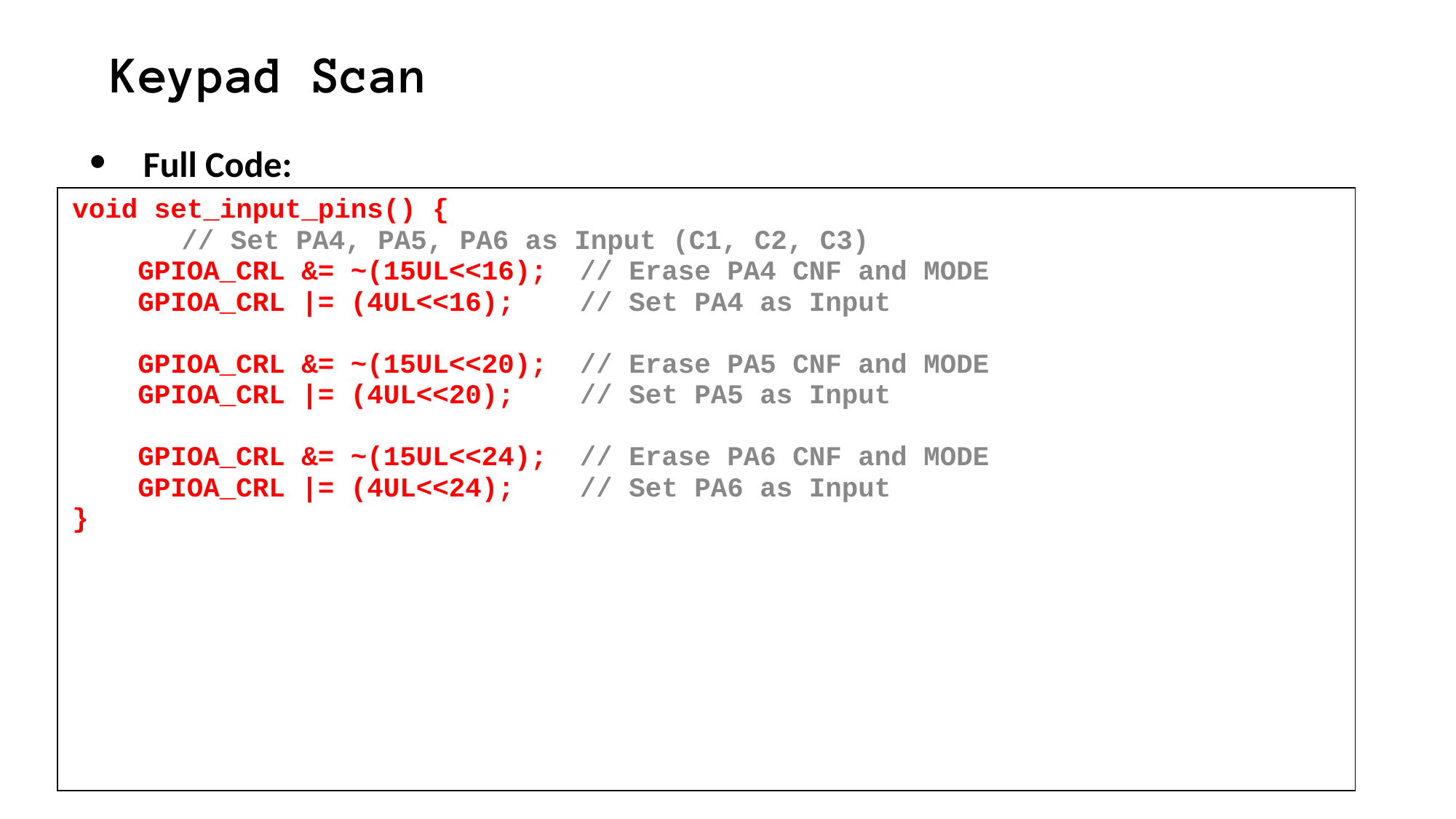

# Keypad Scan
Full Code:

| void set\_input\_pins() { // Set PA4, PA5, PA6 as Input (C1, C2, C3) GPIOA\_CRL &= ~(15UL<<16); // Erase PA4 CNF and MODE GPIOA\_CRL |= (4UL<<16); // Set PA4 as Input GPIOA\_CRL &= ~(15UL<<20); // Erase PA5 CNF and MODE GPIOA\_CRL |= (4UL<<20); // Set PA5 as Input GPIOA\_CRL &= ~(15UL<<24); // Erase PA6 CNF and MODE GPIOA\_CRL |= (4UL<<24); // Set PA6 as Input } |
| --- |